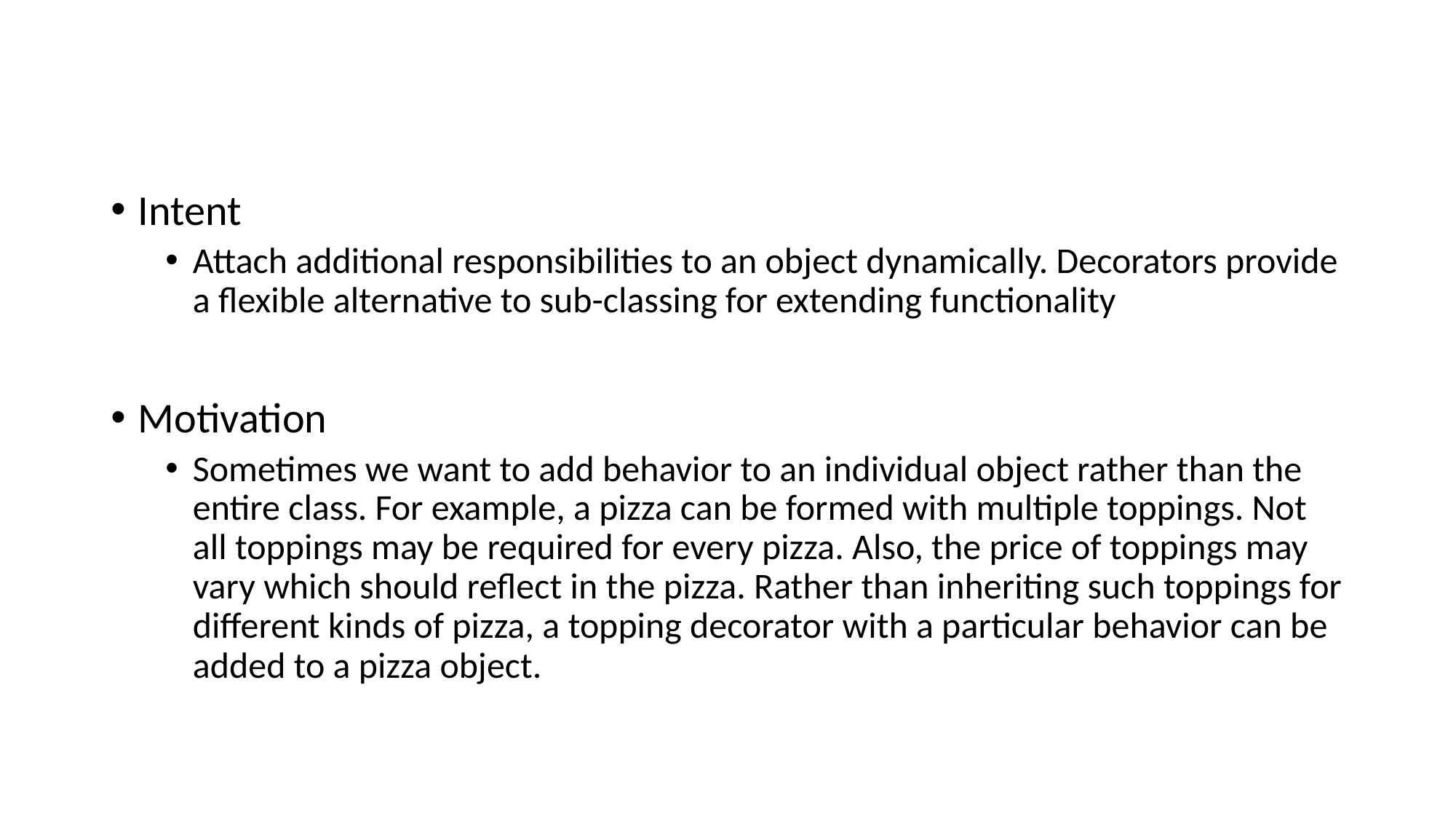

Intent
Attach additional responsibilities to an object dynamically. Decorators provide a flexible alternative to sub-classing for extending functionality

Motivation
Sometimes we want to add behavior to an individual object rather than the entire class. For example, a pizza can be formed with multiple toppings. Not all toppings may be required for every pizza. Also, the price of toppings may vary which should reflect in the pizza. Rather than inheriting such toppings for different kinds of pizza, a topping decorator with a particular behavior can be added to a pizza object.